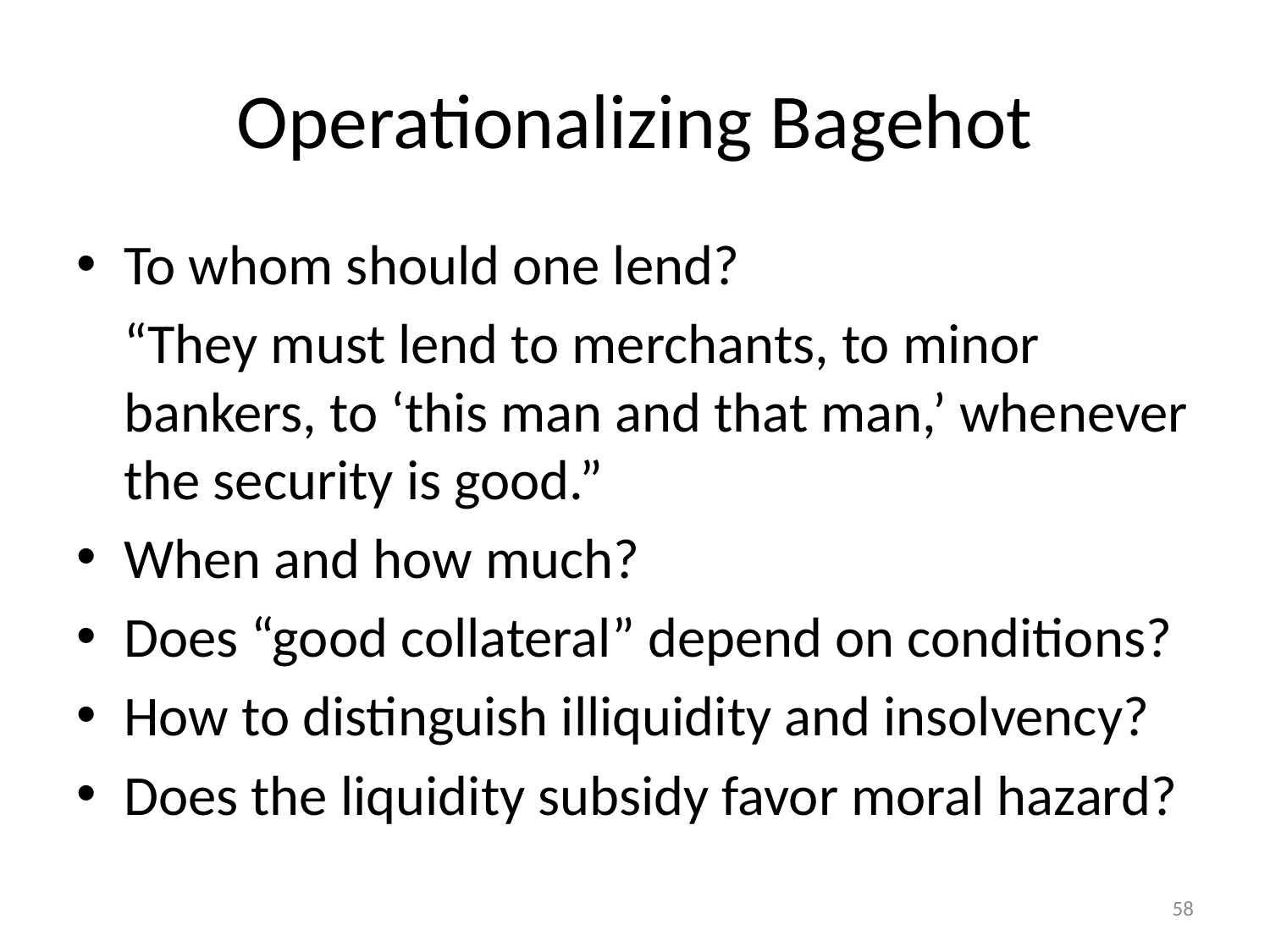

# Operationalizing Bagehot
To whom should one lend?
	“They must lend to merchants, to minor bankers, to ‘this man and that man,’ whenever the security is good.”
When and how much?
Does “good collateral” depend on conditions?
How to distinguish illiquidity and insolvency?
Does the liquidity subsidy favor moral hazard?

58